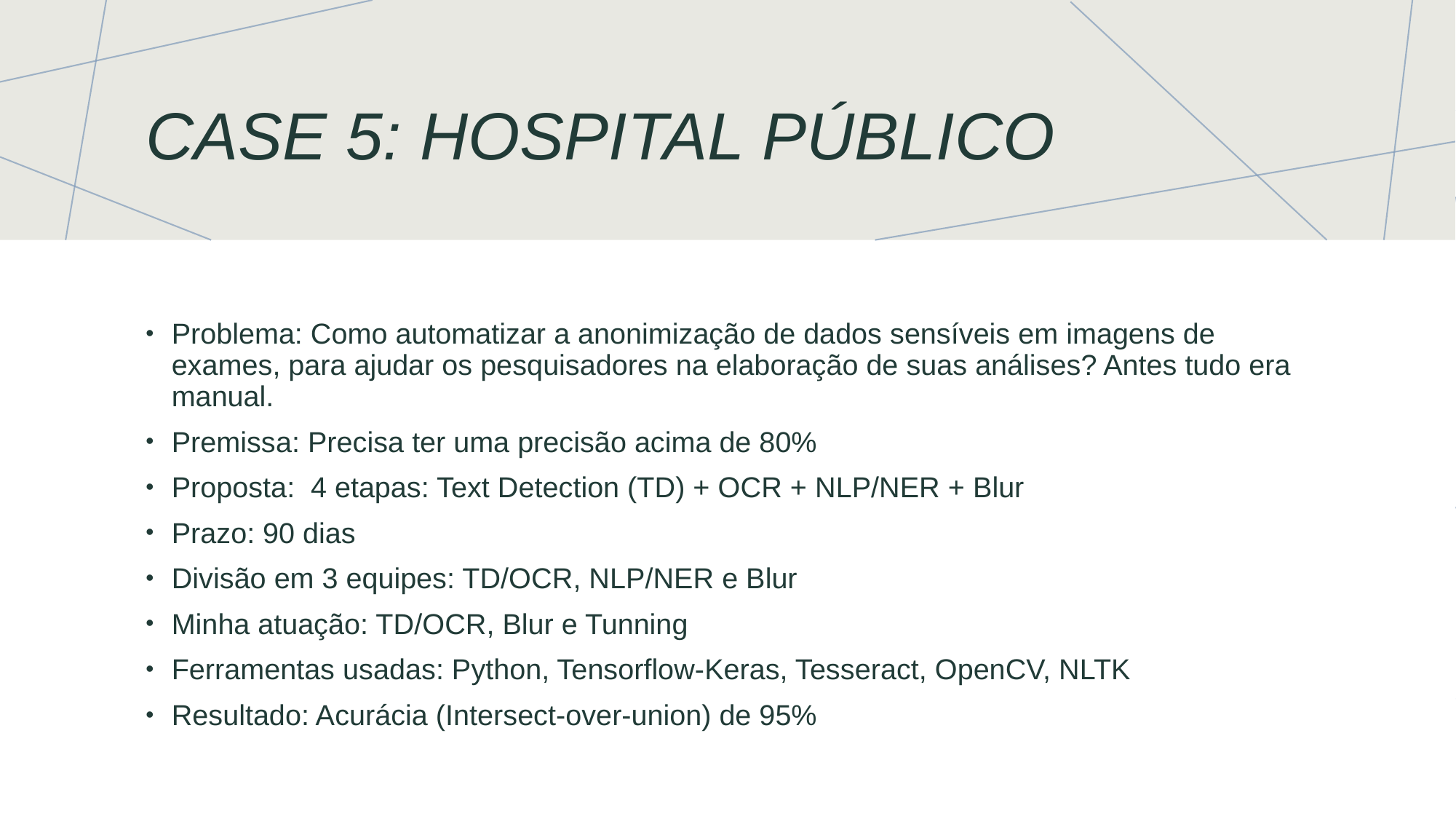

# Case 5: Hospital público
Problema: Como automatizar a anonimização de dados sensíveis em imagens de exames, para ajudar os pesquisadores na elaboração de suas análises? Antes tudo era manual.
Premissa: Precisa ter uma precisão acima de 80%
Proposta:  4 etapas: Text Detection (TD) + OCR + NLP/NER + Blur
Prazo: 90 dias
Divisão em 3 equipes: TD/OCR, NLP/NER e Blur
Minha atuação: TD/OCR, Blur e Tunning
Ferramentas usadas: Python, Tensorflow-Keras, Tesseract, OpenCV, NLTK
Resultado: Acurácia (Intersect-over-union) de 95%